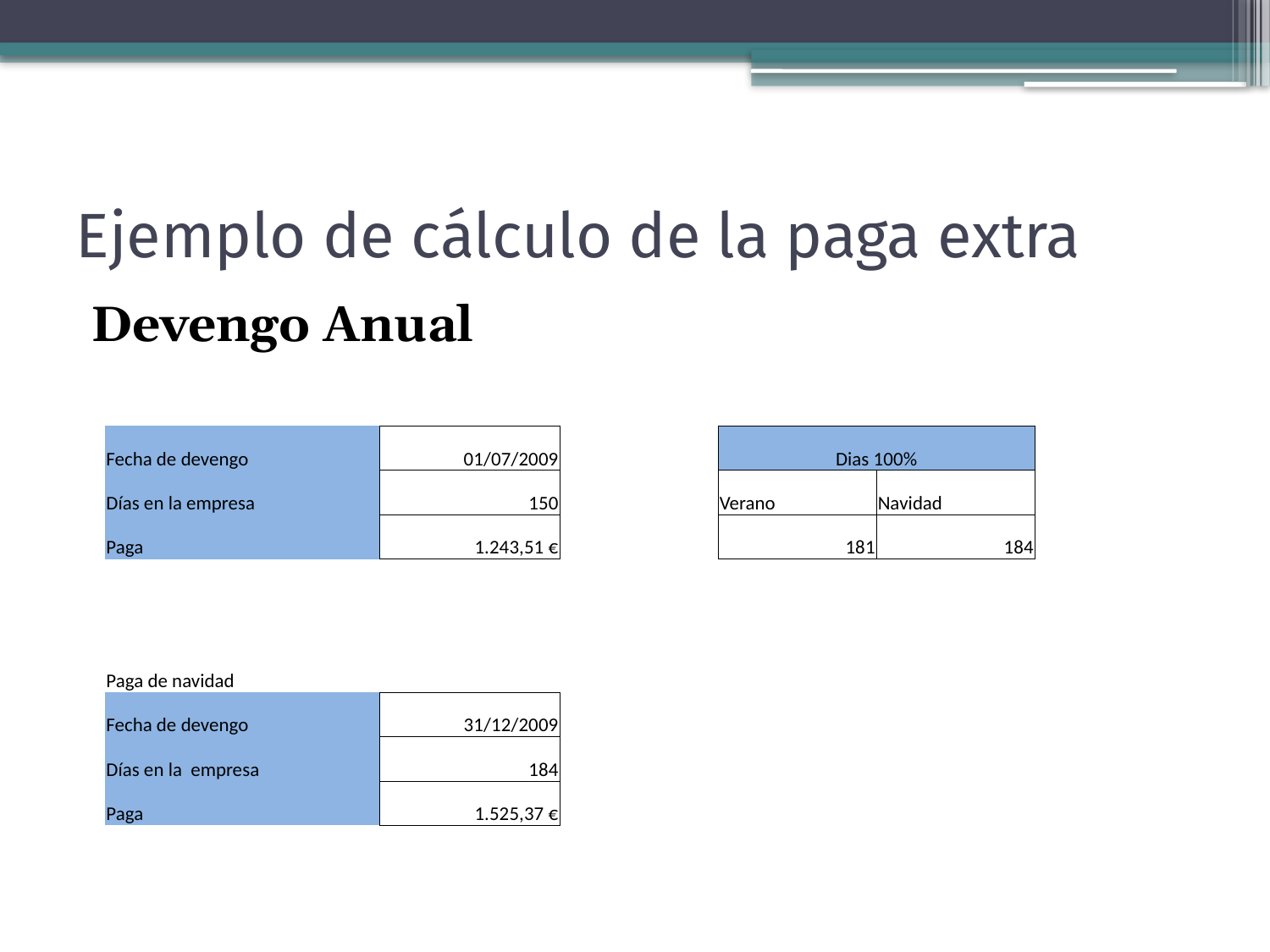

# Ejemplo de cálculo de la paga extra
Devengo Anual
| Fecha de devengo | 01/07/2009 |  | Dias 100% |  |
| --- | --- | --- | --- | --- |
| Días en la empresa | 150 |  | Verano | Navidad |
| Paga | 1.243,51 € |  | 181 | 184 |
|  |  |  |  |  |
|  |  |  |  |  |
| Paga de navidad |  |  |  |  |
| Fecha de devengo | 31/12/2009 |  |  |  |
| Días en la empresa | 184 |  |  |  |
| Paga | 1.525,37 € |  |  |  |